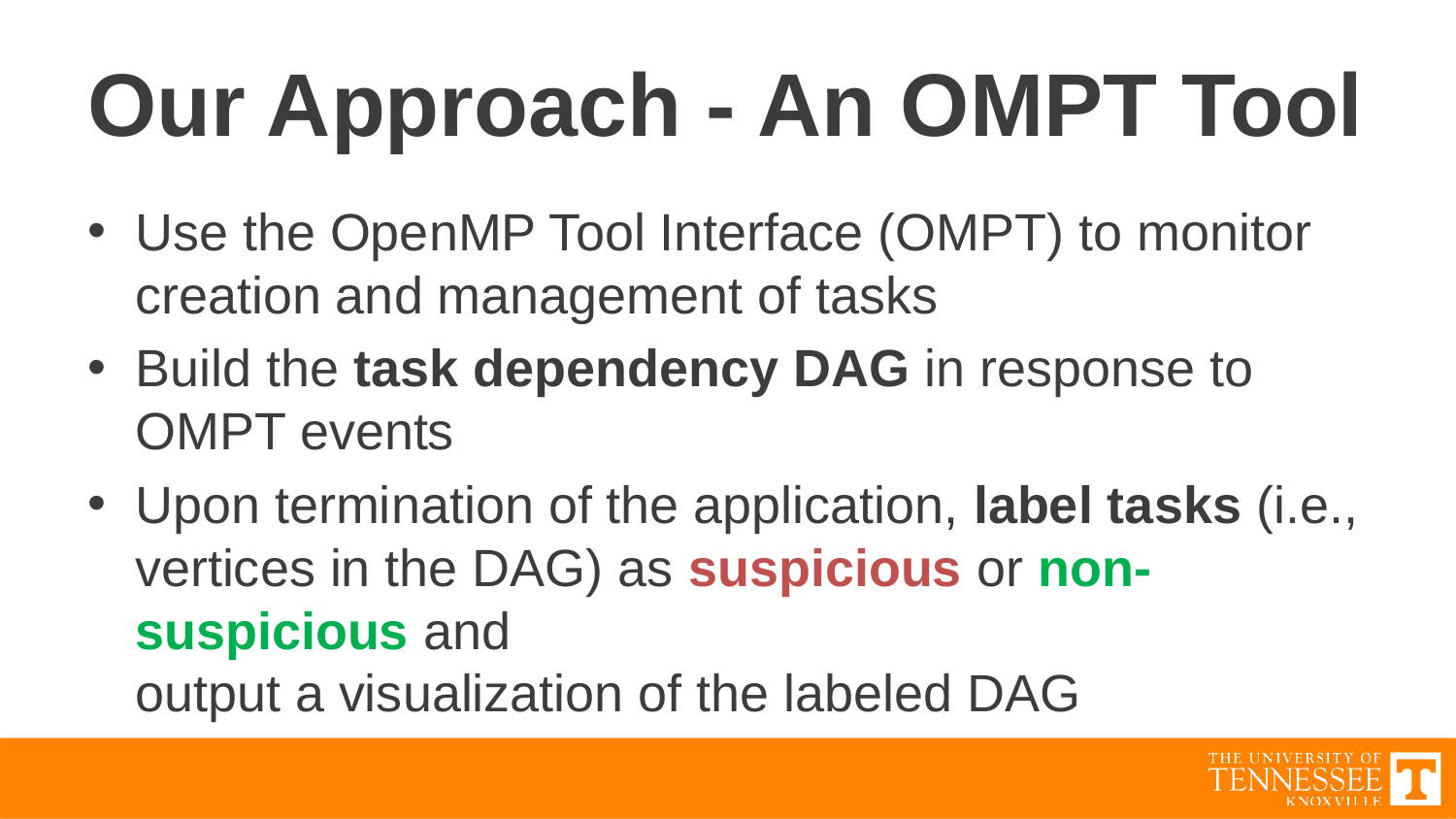

# Our Approach - An OMPT Tool
Use the OpenMP Tool Interface (OMPT) to monitor creation and management of tasks
Build the task dependency DAG in response to OMPT events
Upon termination of the application, label tasks (i.e., vertices in the DAG) as suspicious or non-suspicious and
output a visualization of the labeled DAG